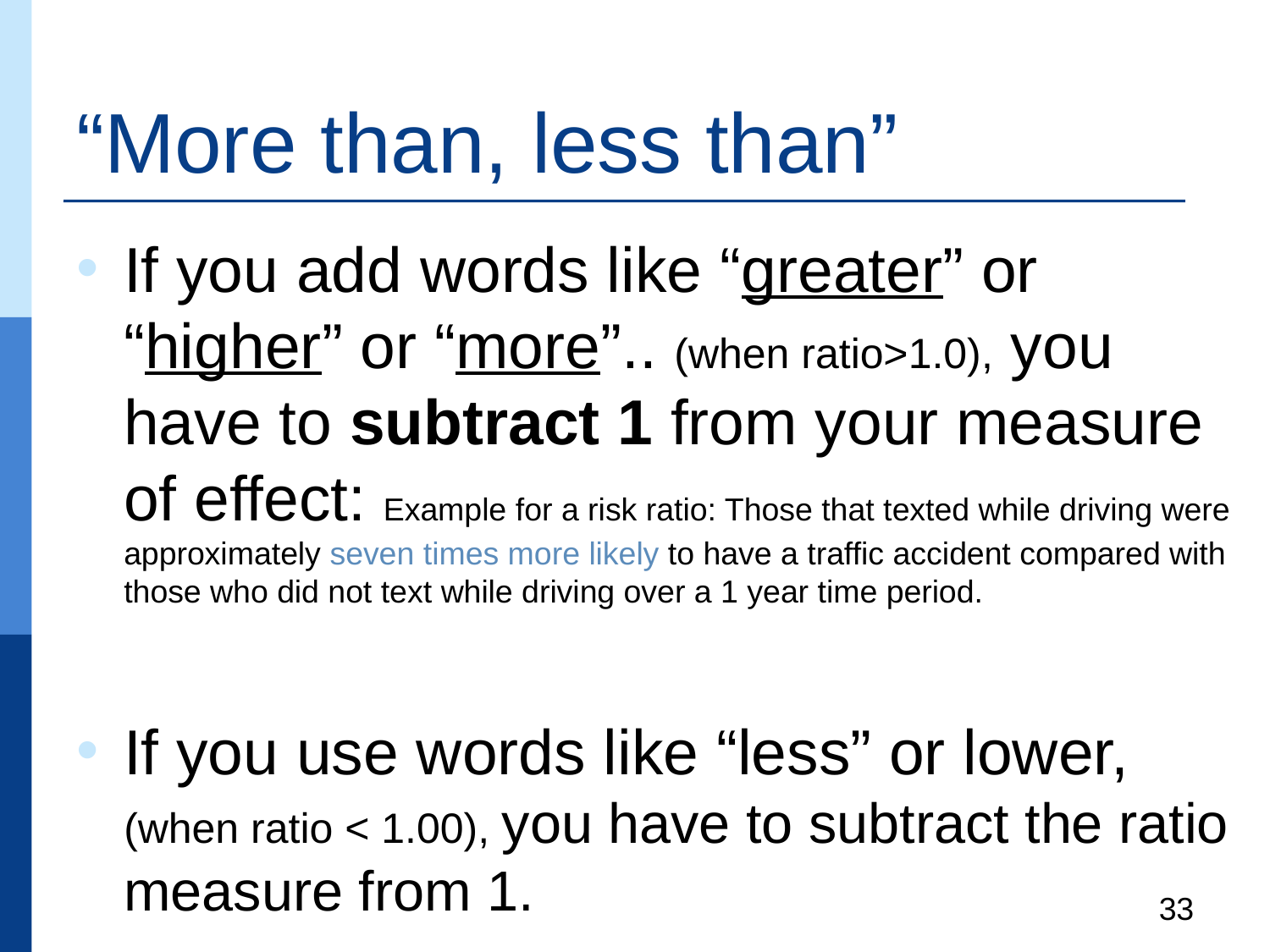

# “More than, less than”
If you add words like “greater” or “higher” or “more”.. (when ratio>1.0), you have to subtract 1 from your measure of effect: Example for a risk ratio: Those that texted while driving were  approximately seven times more likely to have a traffic accident compared with those who did not text while driving over a 1 year time period.

If you use words like “less” or lower, (when ratio < 1.00), you have to subtract the ratio measure from 1.
33